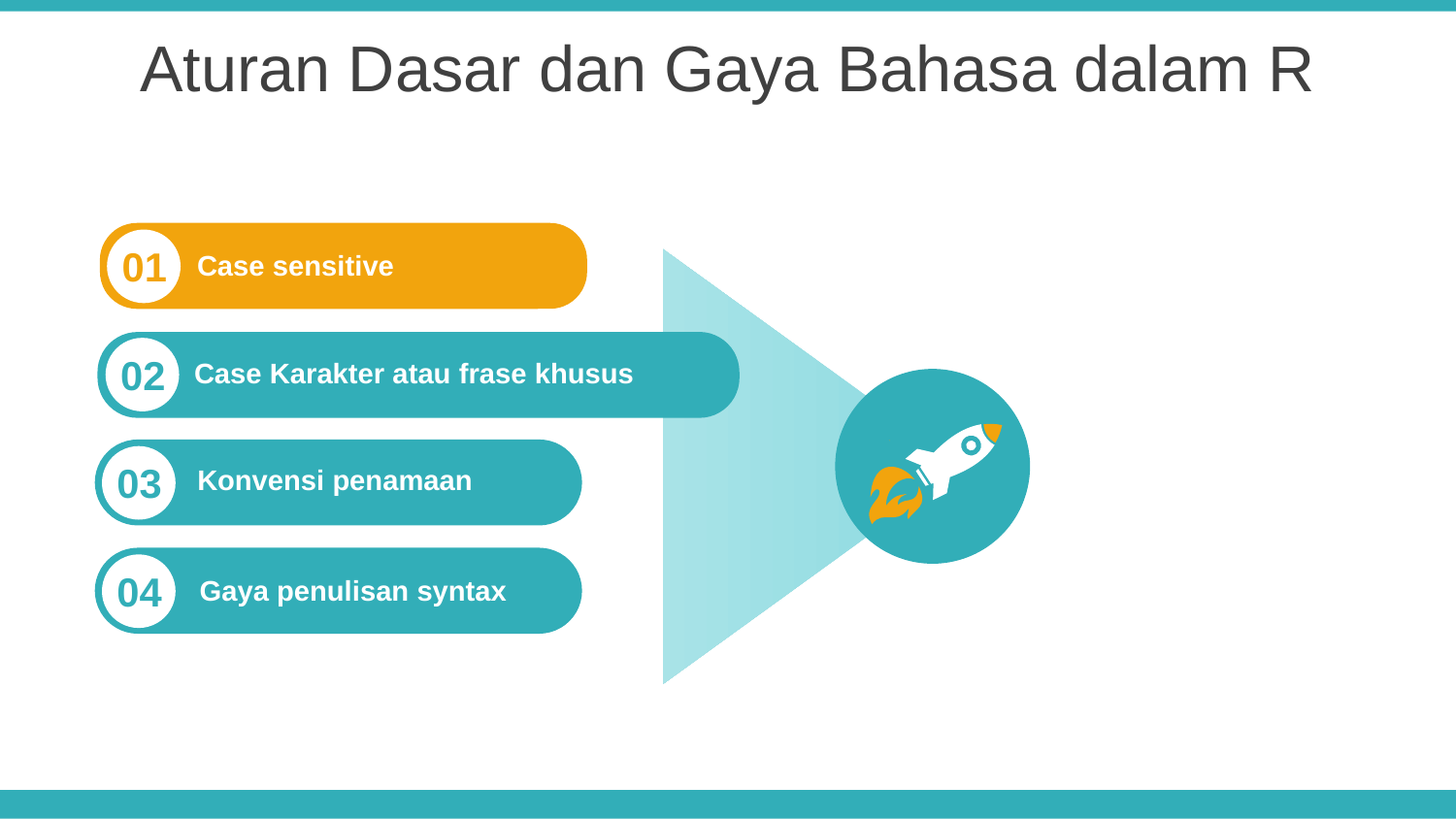

Aturan Dasar dan Gaya Bahasa dalam R

01

Case sensitive

03
02

Case Karakter atau frase khusus

03
03
Konvensi penamaan

03
04
Gaya penulisan syntax